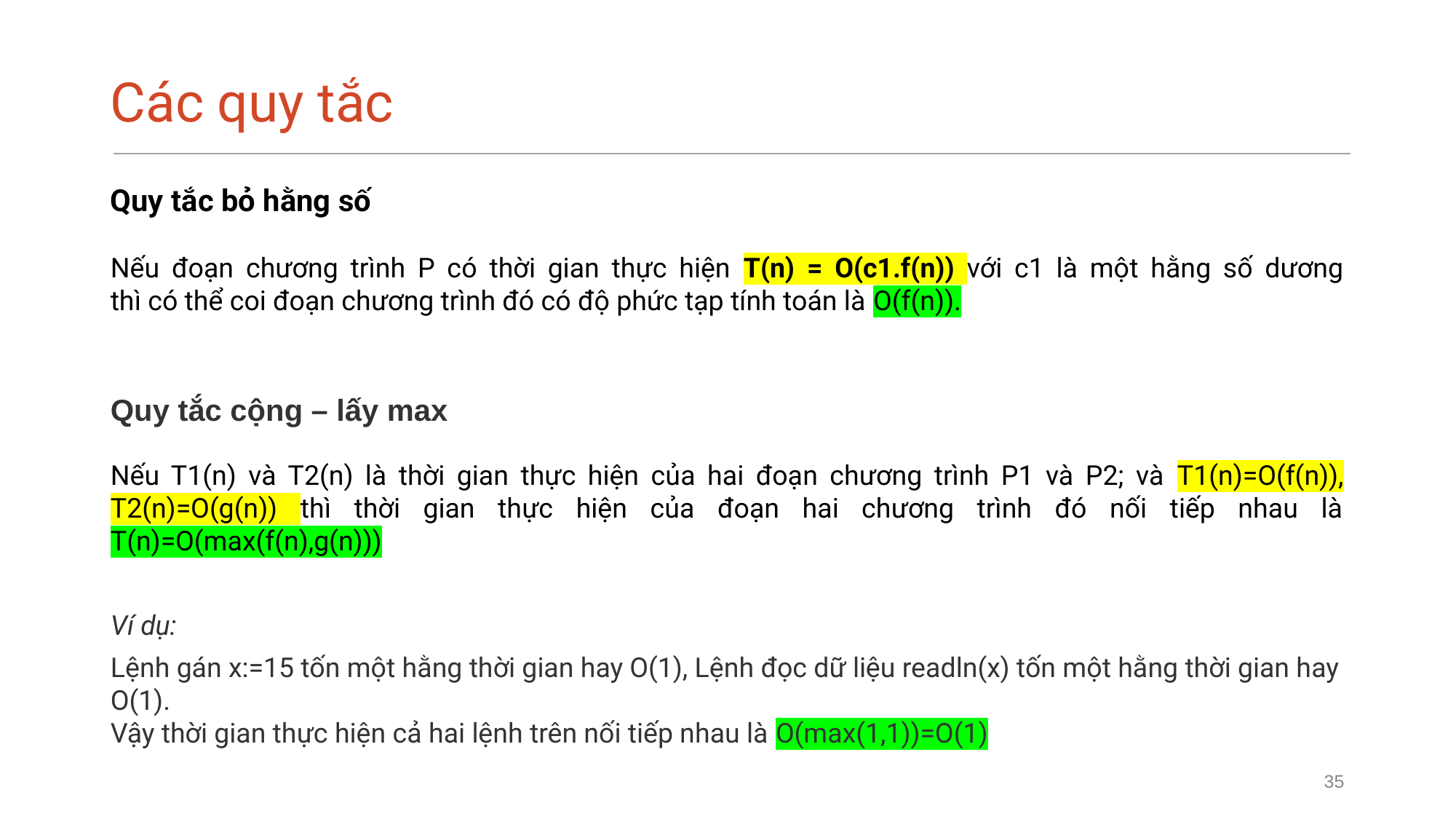

# Các quy tắc
Quy tắc bỏ hằng số
Nếu đoạn chương trình P có thời gian thực hiện T(n) = O(c1.f(n)) với c1 là một hằng số dương
thì có thể coi đoạn chương trình đó có độ phức tạp tính toán là O(f(n)).
Quy tắc cộng – lấy max
Nếu T1(n) và T2(n) là thời gian thực hiện của hai đoạn chương trình P1 và P2; và T1(n)=O(f(n)), T2(n)=O(g(n)) thì thời gian thực hiện của đoạn hai chương trình đó nối tiếp nhau là T(n)=O(max(f(n),g(n)))
Ví dụ:
Lệnh gán x:=15 tốn một hằng thời gian hay O(1), Lệnh đọc dữ liệu readln(x) tốn một hằng thời gian hay O(1).
Vậy thời gian thực hiện cả hai lệnh trên nối tiếp nhau là O(max(1,1))=O(1)
35